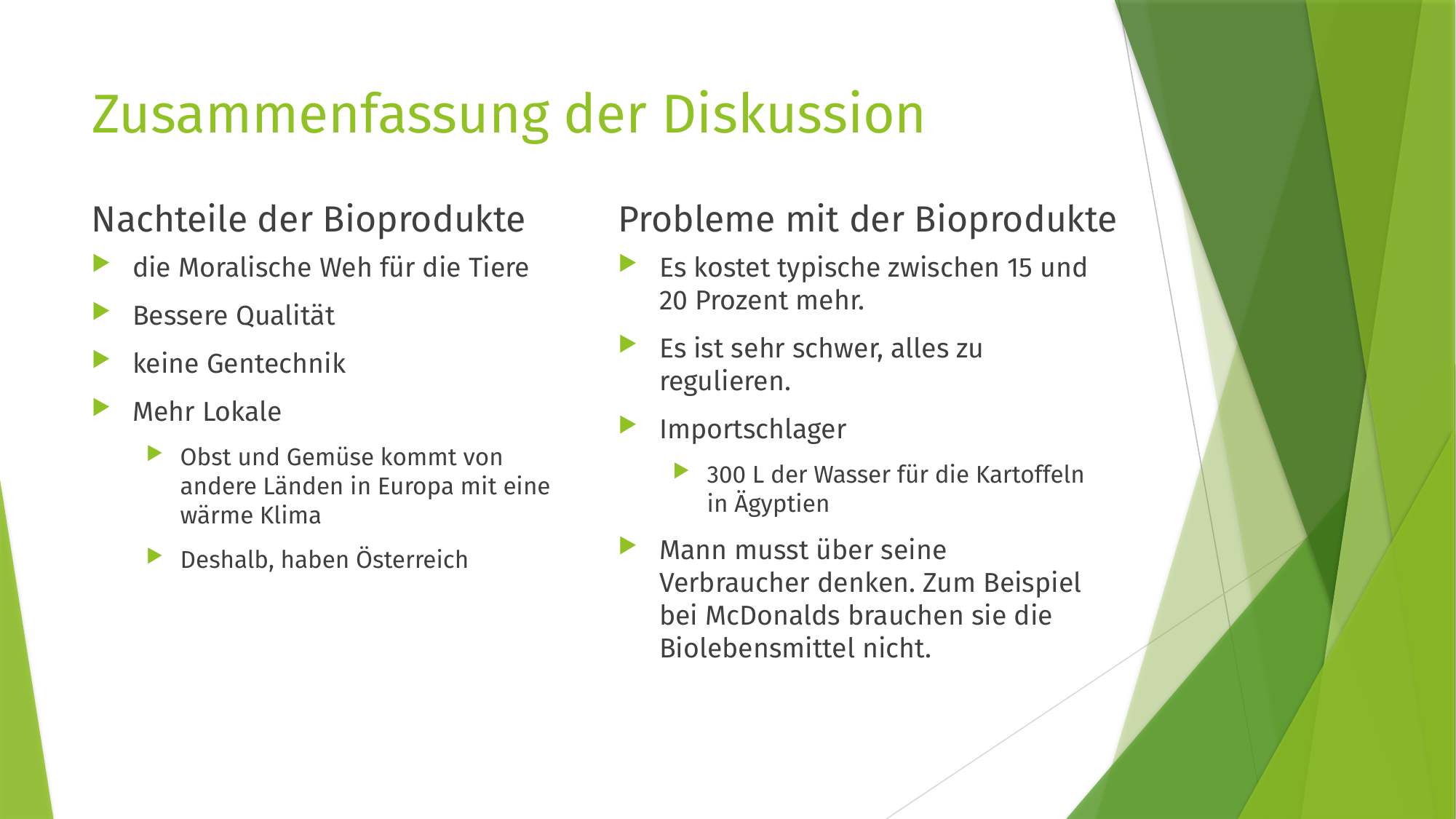

# Zusammenfassung der Diskussion
Nachteile der Bioprodukte
Probleme mit der Bioprodukte
die Moralische Weh für die Tiere
Bessere Qualität
keine Gentechnik
Mehr Lokale
Obst und Gemüse kommt von andere Länden in Europa mit eine wärme Klima
Deshalb, haben Österreich

Es kostet typische zwischen 15 und 20 Prozent mehr.
Es ist sehr schwer, alles zu regulieren.
Importschlager
300 L der Wasser für die Kartoffeln in Ägyptien
Mann musst über seine Verbraucher denken. Zum Beispiel bei McDonalds brauchen sie die Biolebensmittel nicht.